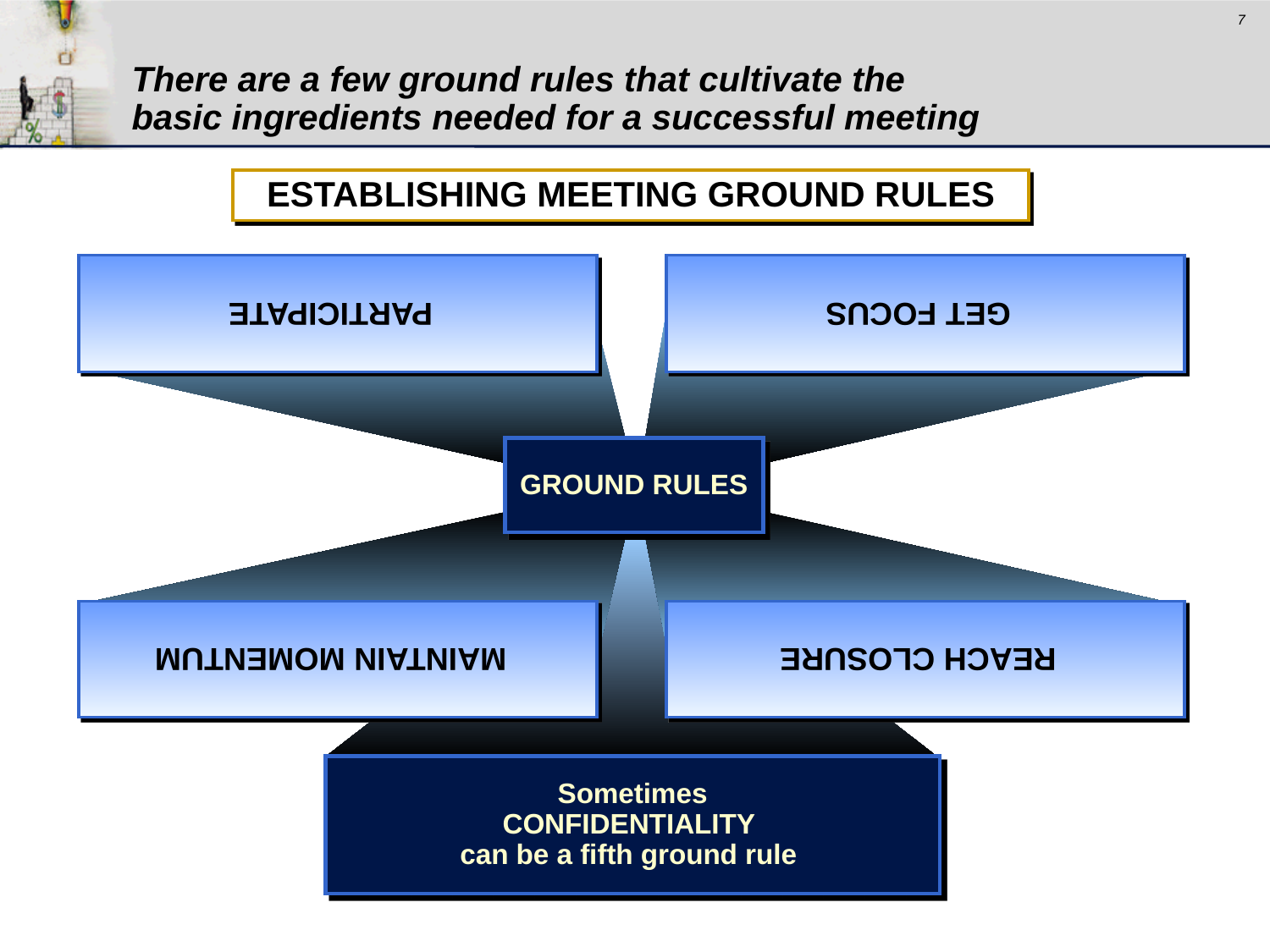

PARTICIPATE
GET FOCUS
# There are a few ground rules that cultivate the basic ingredients needed for a successful meeting
ESTABLISHING MEETING GROUND RULES

MAINTAIN MOMENTUM
REACH CLOSURE
GROUND RULES

Sometimes
CONFIDENTIALITY
can be a fifth ground rule